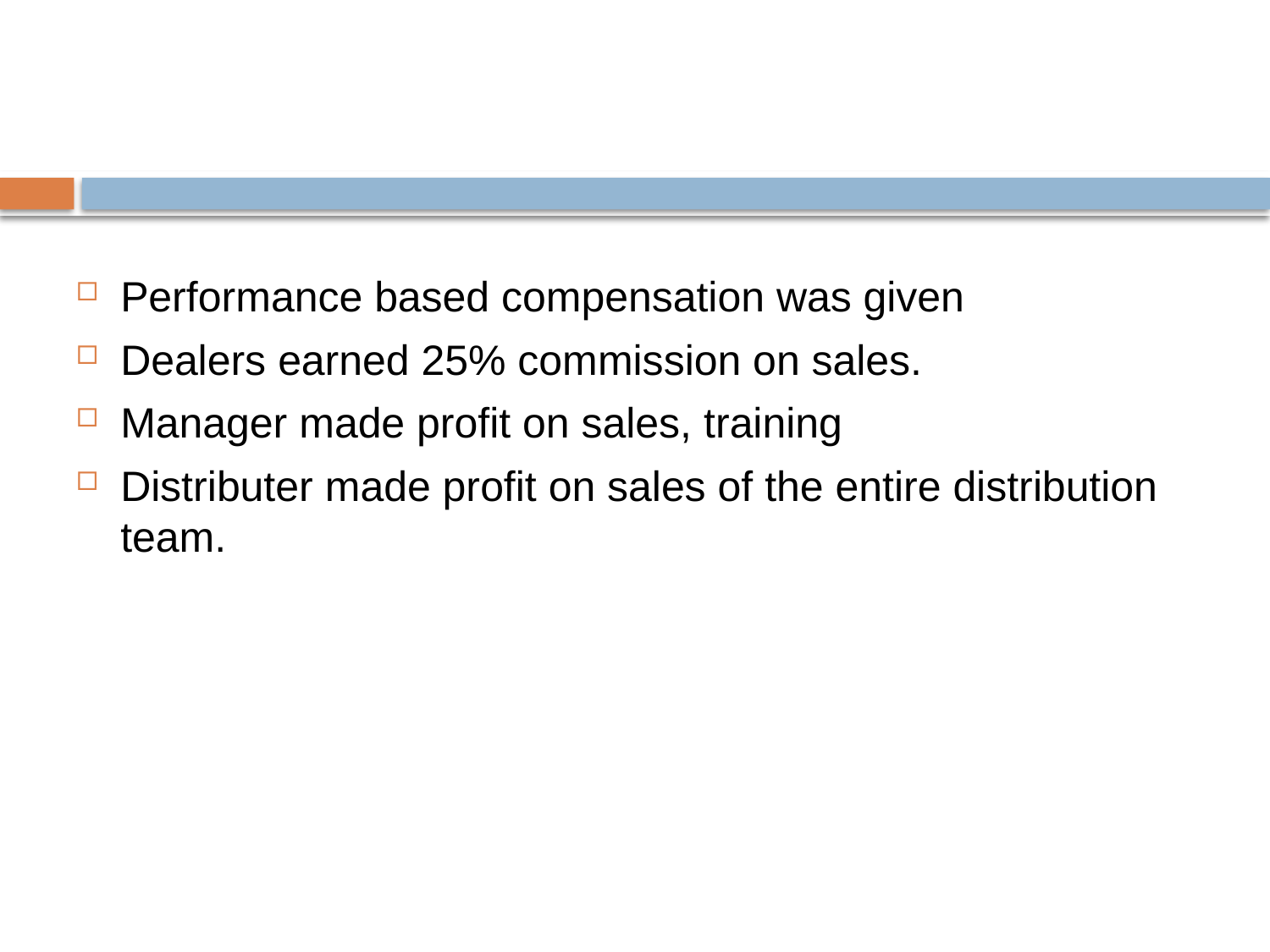

Performance based compensation was given
Dealers earned 25% commission on sales.
Manager made profit on sales, training
Distributer made profit on sales of the entire distribution team.